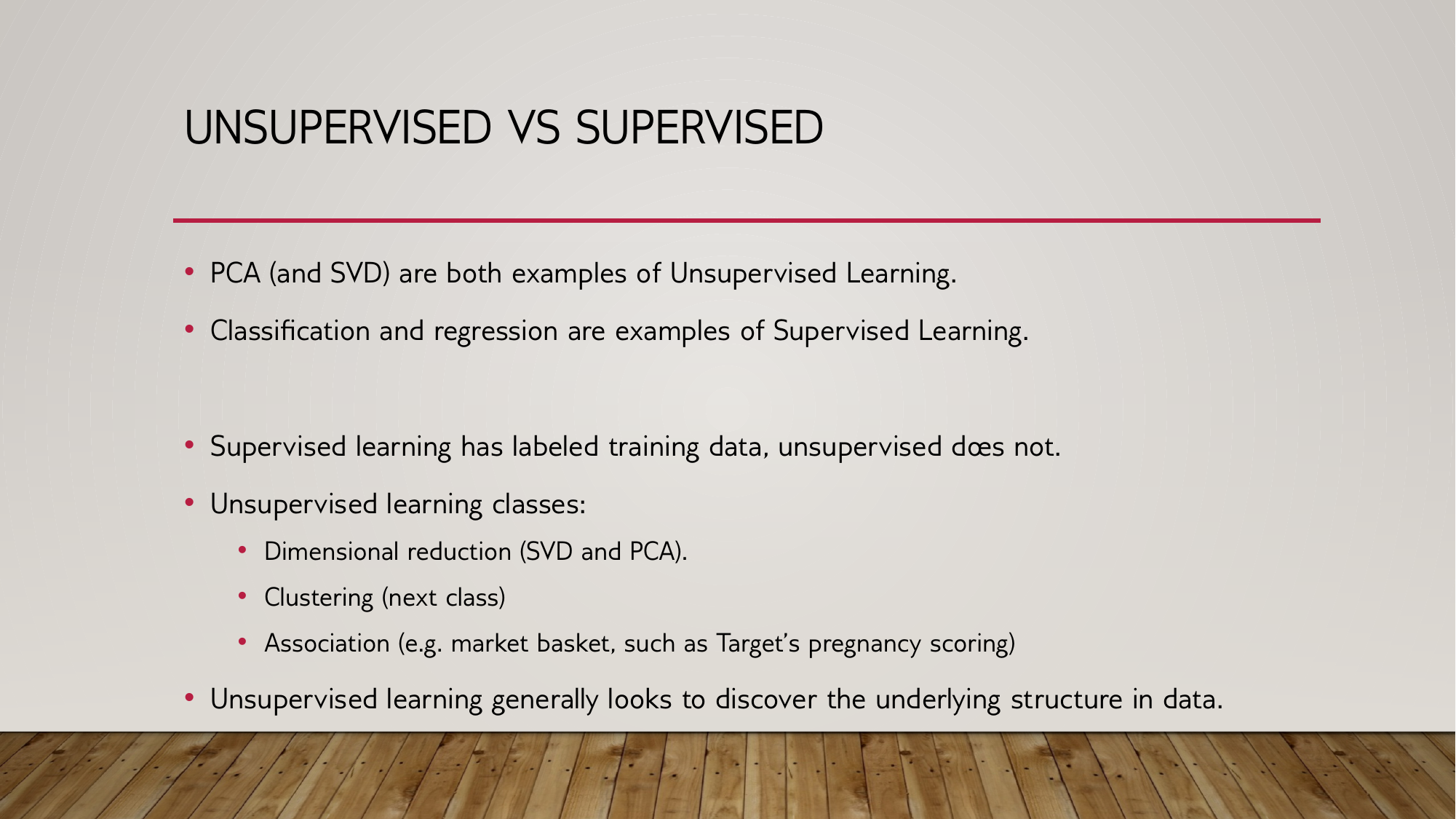

# Unsupervised vs Supervised
PCA (and SVD) are both examples of Unsupervised Learning.
Classification and regression are examples of Supervised Learning.

Supervised learning has labeled training data, unsupervised does not.
Unsupervised learning classes:
Dimensional reduction (SVD and PCA).
Clustering (next class)
Association (e.g. market basket, such as Target’s pregnancy scoring)
Unsupervised learning generally looks to discover the underlying structure in data.